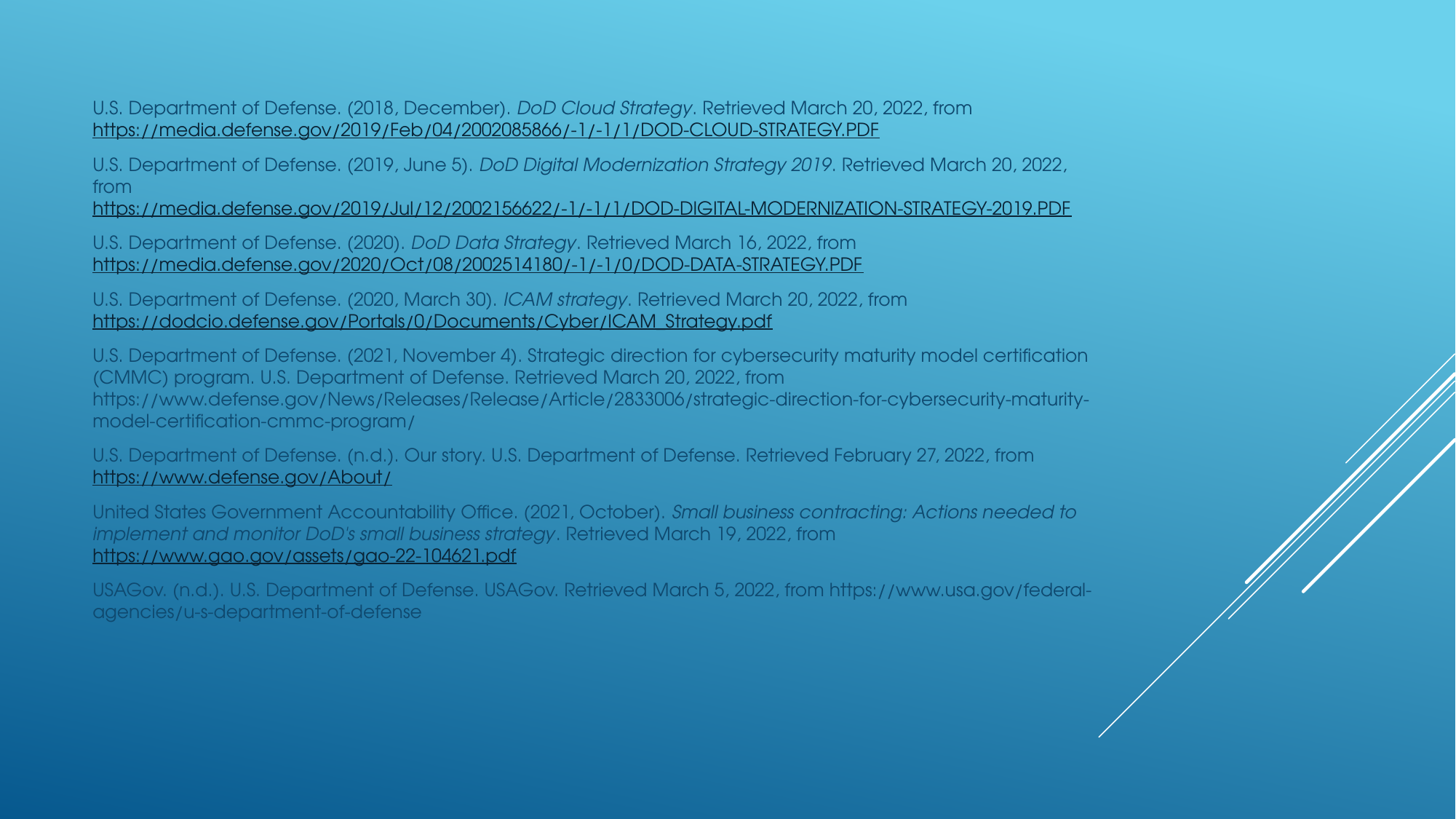

U.S. Department of Defense. (2018, December). DoD Cloud Strategy. Retrieved March 20, 2022, from https://media.defense.gov/2019/Feb/04/2002085866/-1/-1/1/DOD-CLOUD-STRATEGY.PDF
U.S. Department of Defense. (2019, June 5). DoD Digital Modernization Strategy 2019. Retrieved March 20, 2022, from https://media.defense.gov/2019/Jul/12/2002156622/-1/-1/1/DOD-DIGITAL-MODERNIZATION-STRATEGY-2019.PDF
U.S. Department of Defense. (2020). DoD Data Strategy. Retrieved March 16, 2022, from https://media.defense.gov/2020/Oct/08/2002514180/-1/-1/0/DOD-DATA-STRATEGY.PDF
U.S. Department of Defense. (2020, March 30). ICAM strategy. Retrieved March 20, 2022, from https://dodcio.defense.gov/Portals/0/Documents/Cyber/ICAM_Strategy.pdf
U.S. Department of Defense. (2021, November 4). Strategic direction for cybersecurity maturity model certification (CMMC) program. U.S. Department of Defense. Retrieved March 20, 2022, from https://www.defense.gov/News/Releases/Release/Article/2833006/strategic-direction-for-cybersecurity-maturity-model-certification-cmmc-program/
U.S. Department of Defense. (n.d.). Our story. U.S. Department of Defense. Retrieved February 27, 2022, from https://www.defense.gov/About/
United States Government Accountability Office. (2021, October). Small business contracting: Actions needed to implement and monitor DoD's small business strategy. Retrieved March 19, 2022, from https://www.gao.gov/assets/gao-22-104621.pdf
USAGov. (n.d.). U.S. Department of Defense. USAGov. Retrieved March 5, 2022, from https://www.usa.gov/federal-agencies/u-s-department-of-defense